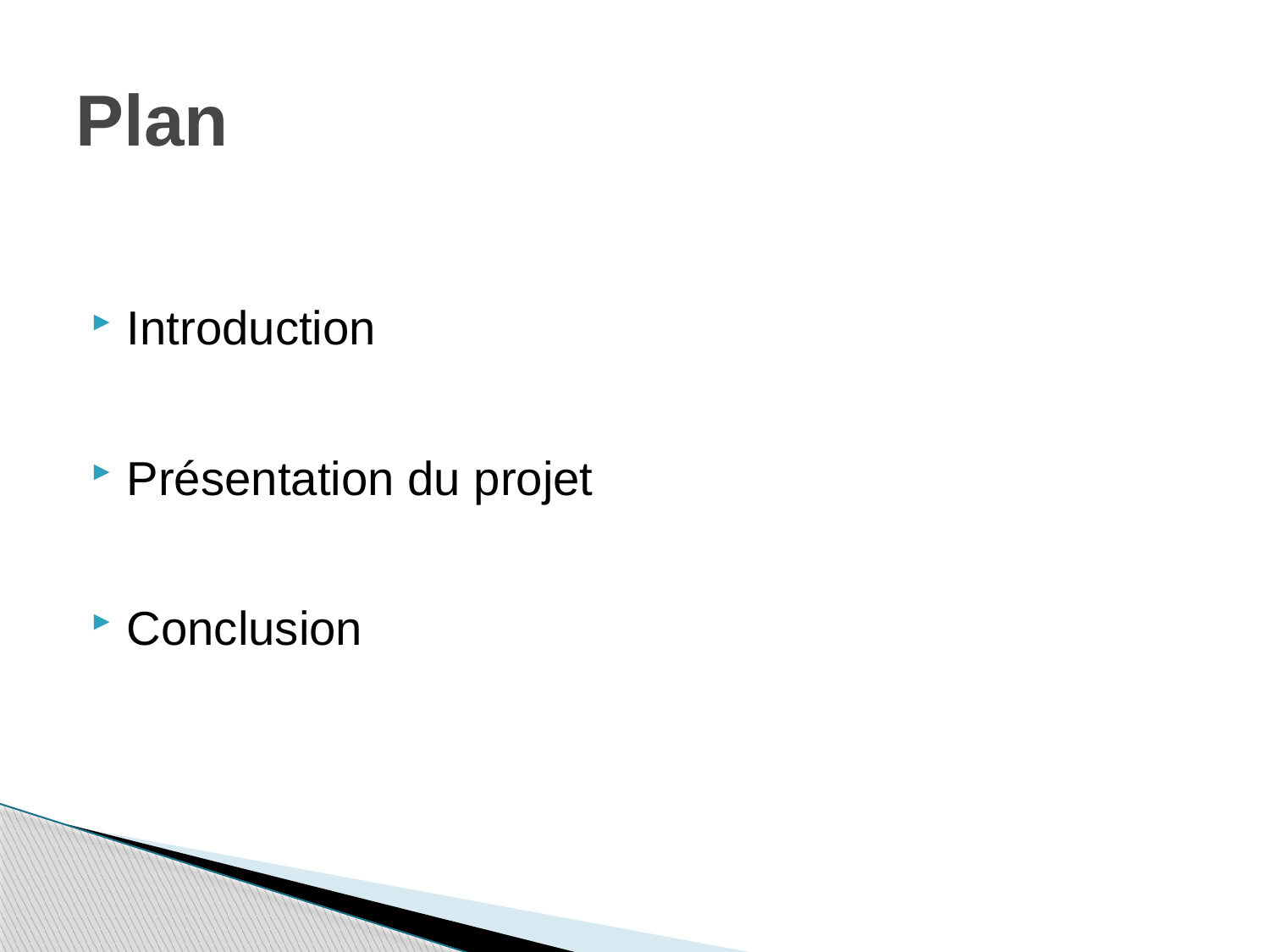

# Plan
Introduction
Présentation du projet
Conclusion